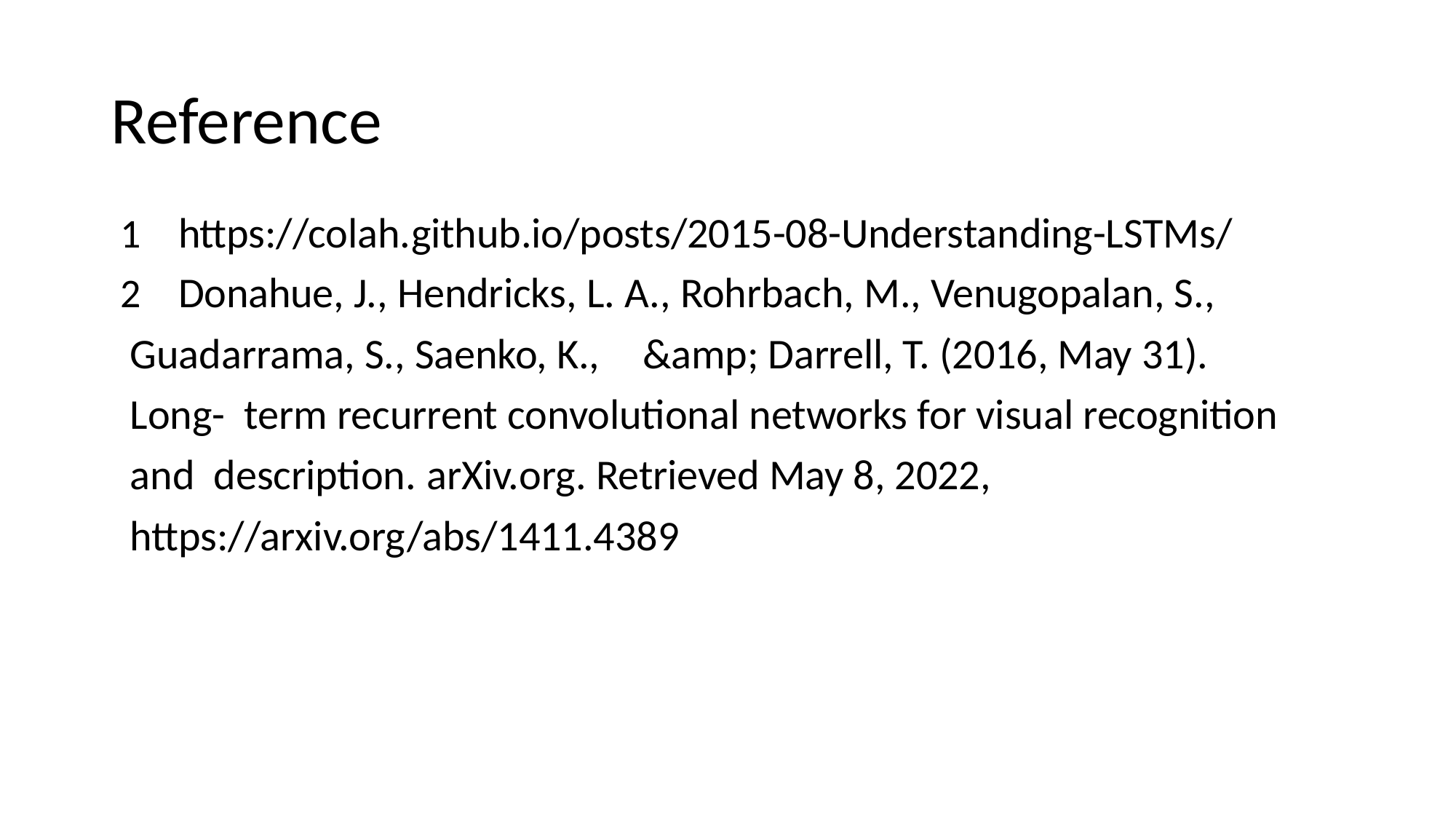

# Reference
https://colah.github.io/posts/2015-08-Understanding-LSTMs/
Donahue, J., Hendricks, L. A., Rohrbach, M., Venugopalan, S.,
Guadarrama, S., Saenko, K.,	&amp; Darrell, T. (2016, May 31). Long-  term recurrent convolutional networks for visual recognition and  description. arXiv.org. Retrieved May 8, 2022,  https://arxiv.org/abs/1411.4389